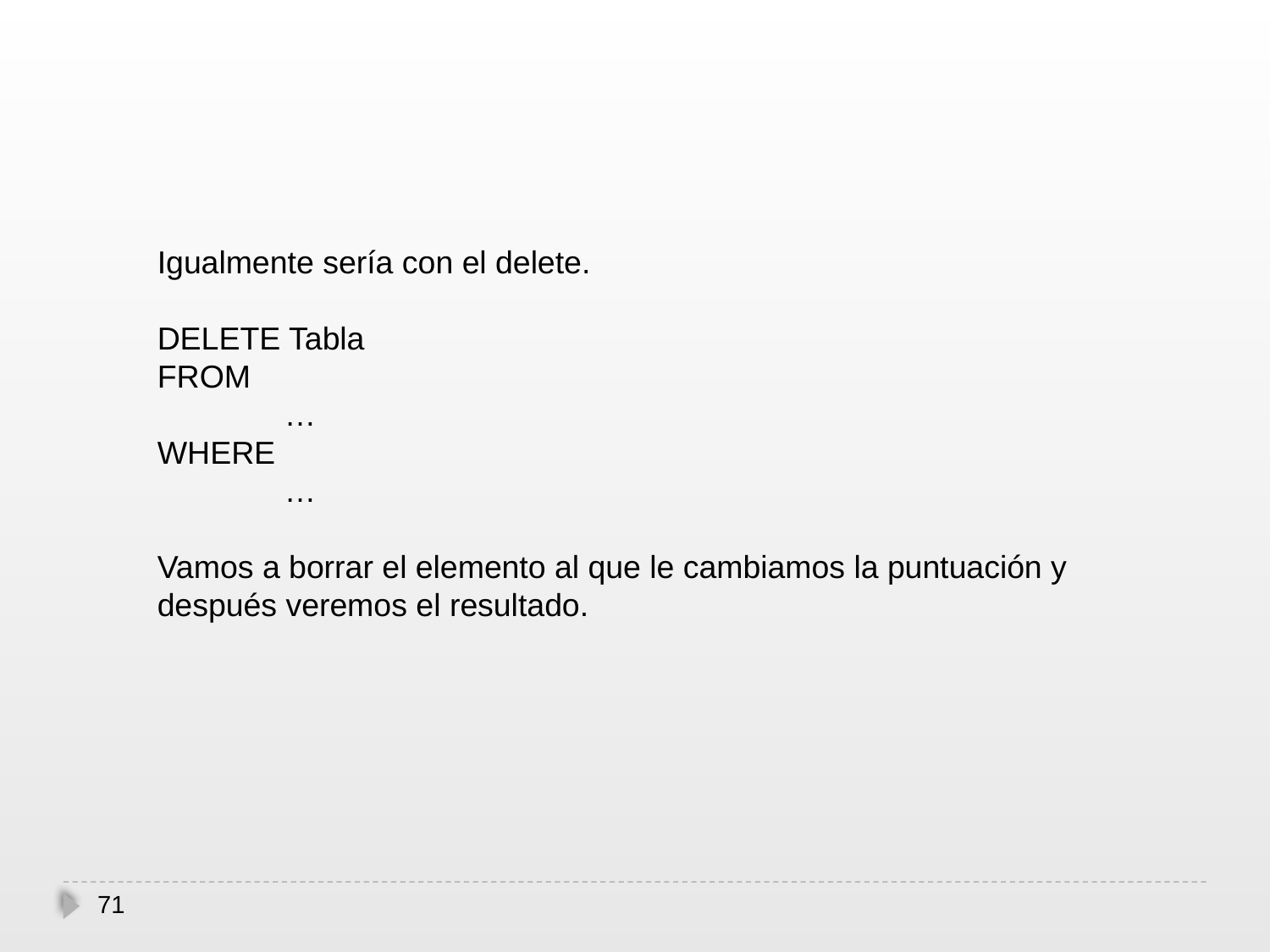

Igualmente sería con el delete.

DELETE Tabla
FROM
	…
WHERE
	…

Vamos a borrar el elemento al que le cambiamos la puntuación y después veremos el resultado.
71